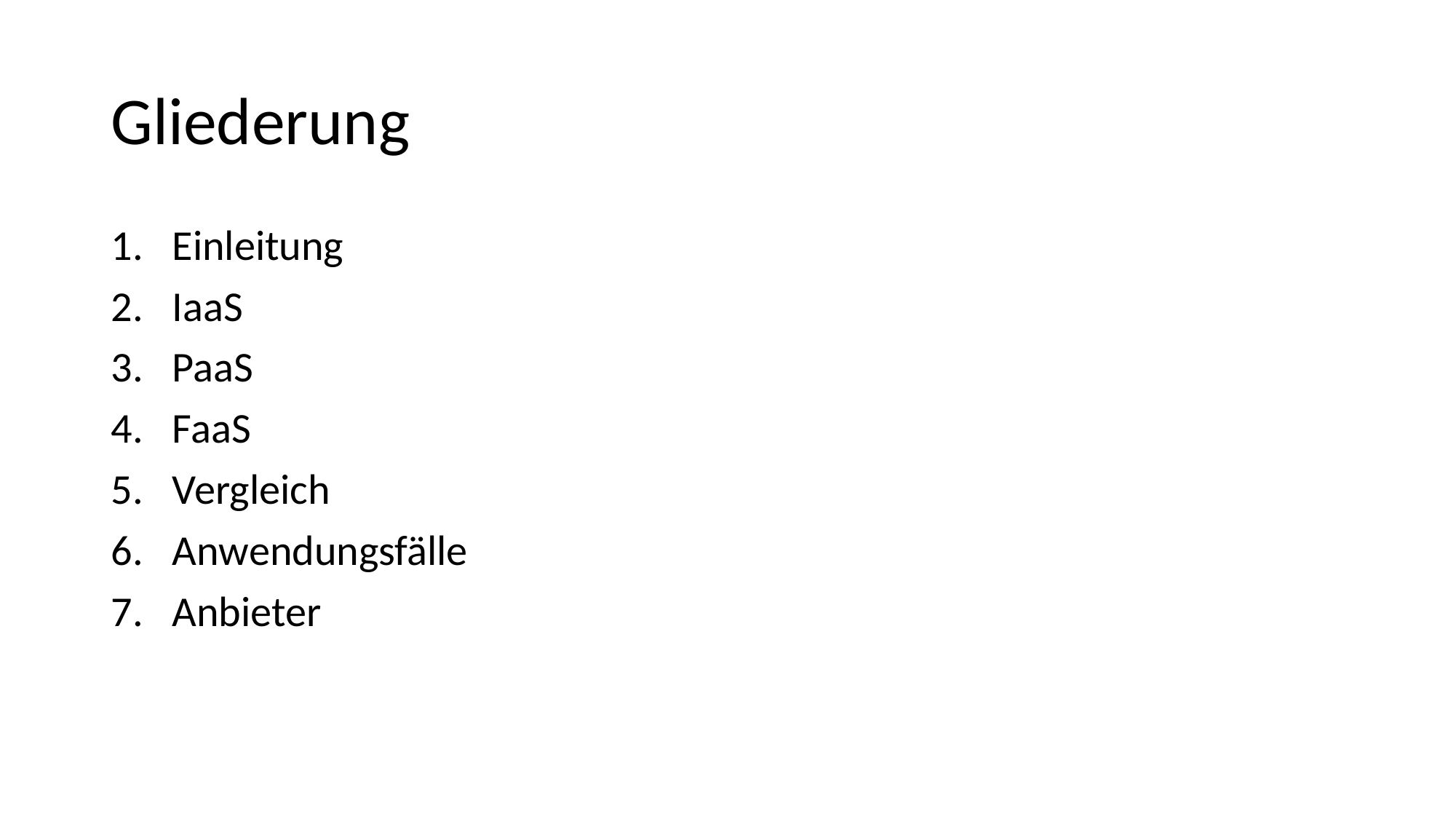

# Gliederung
Einleitung
IaaS
PaaS
FaaS
Vergleich
Anwendungsfälle
Anbieter